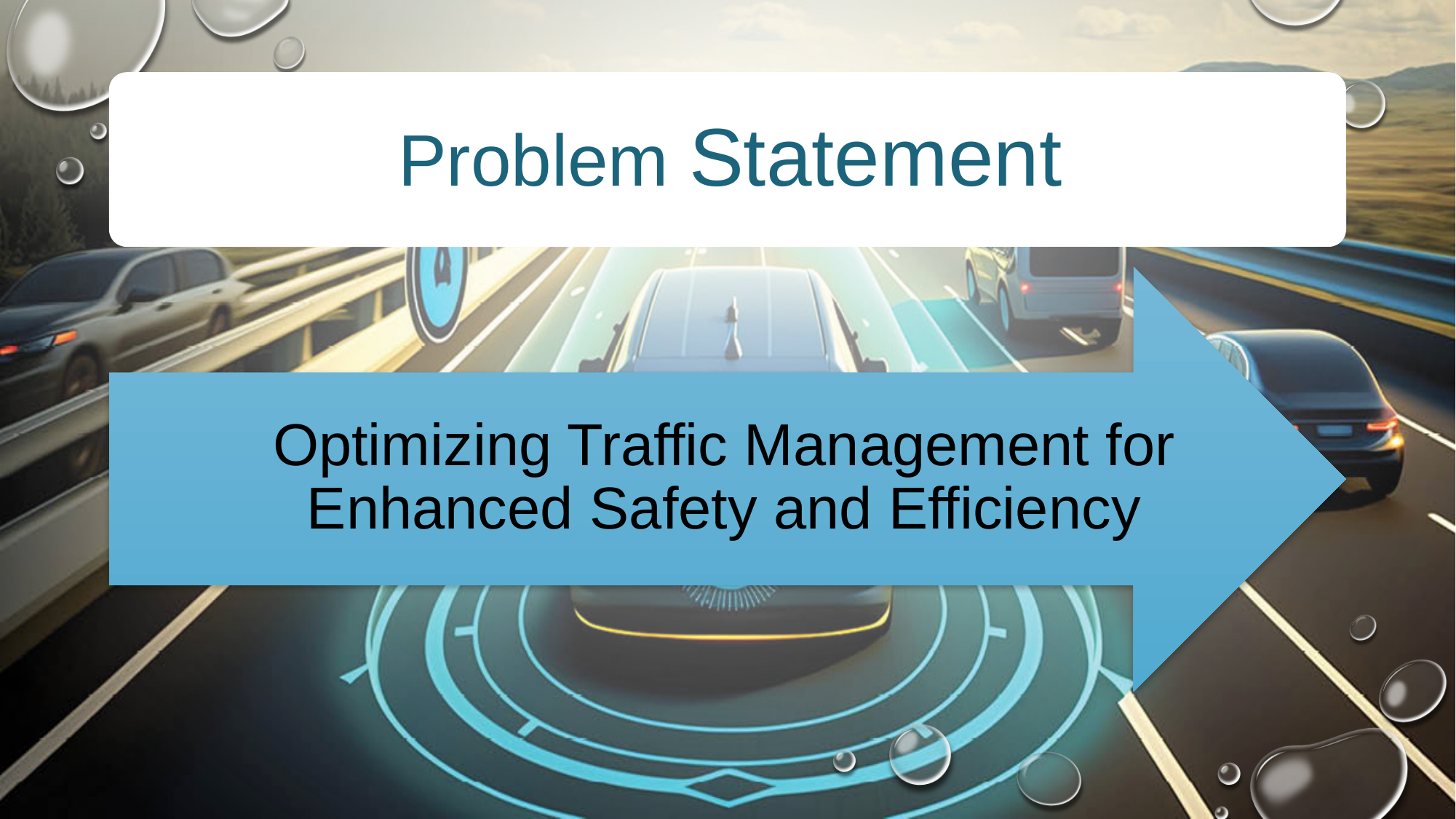

Problem Statement
Optimizing Traffic Management for Enhanced Safety and Efficiency